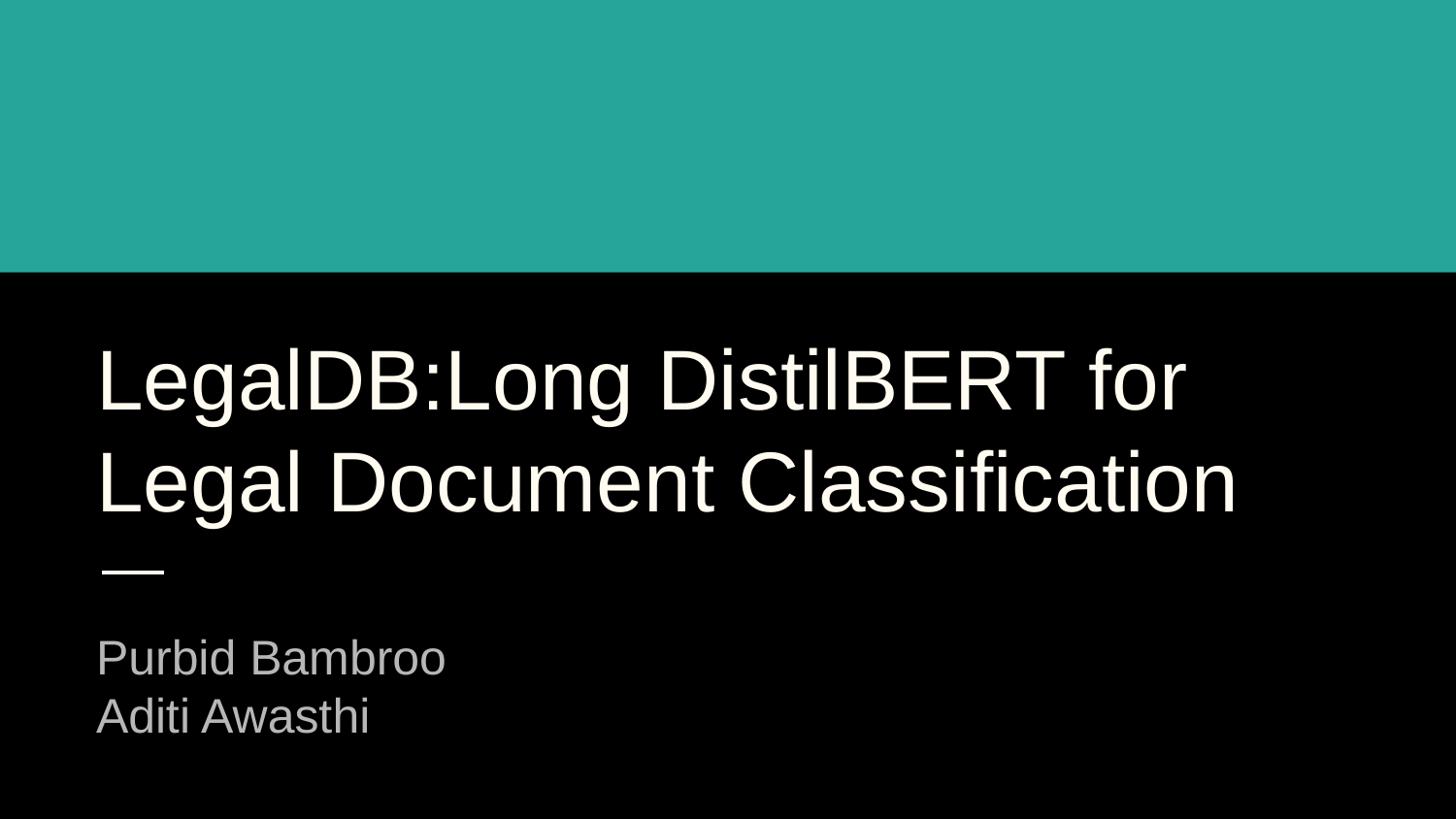

# LegalDB:Long DistilBERT for Legal Document Classification
Purbid Bambroo
Aditi Awasthi